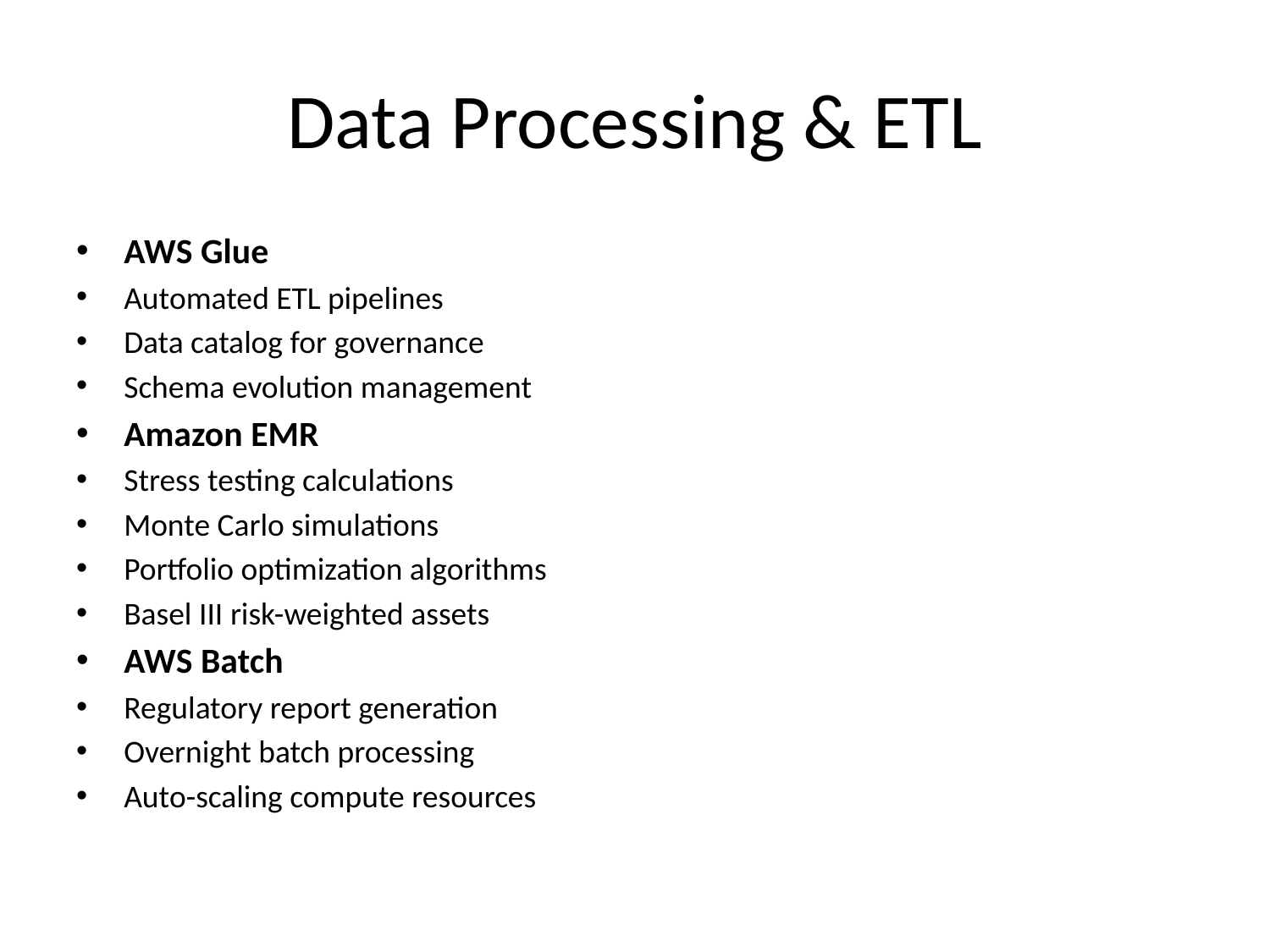

# Data Processing & ETL
AWS Glue
Automated ETL pipelines
Data catalog for governance
Schema evolution management
Amazon EMR
Stress testing calculations
Monte Carlo simulations
Portfolio optimization algorithms
Basel III risk-weighted assets
AWS Batch
Regulatory report generation
Overnight batch processing
Auto-scaling compute resources